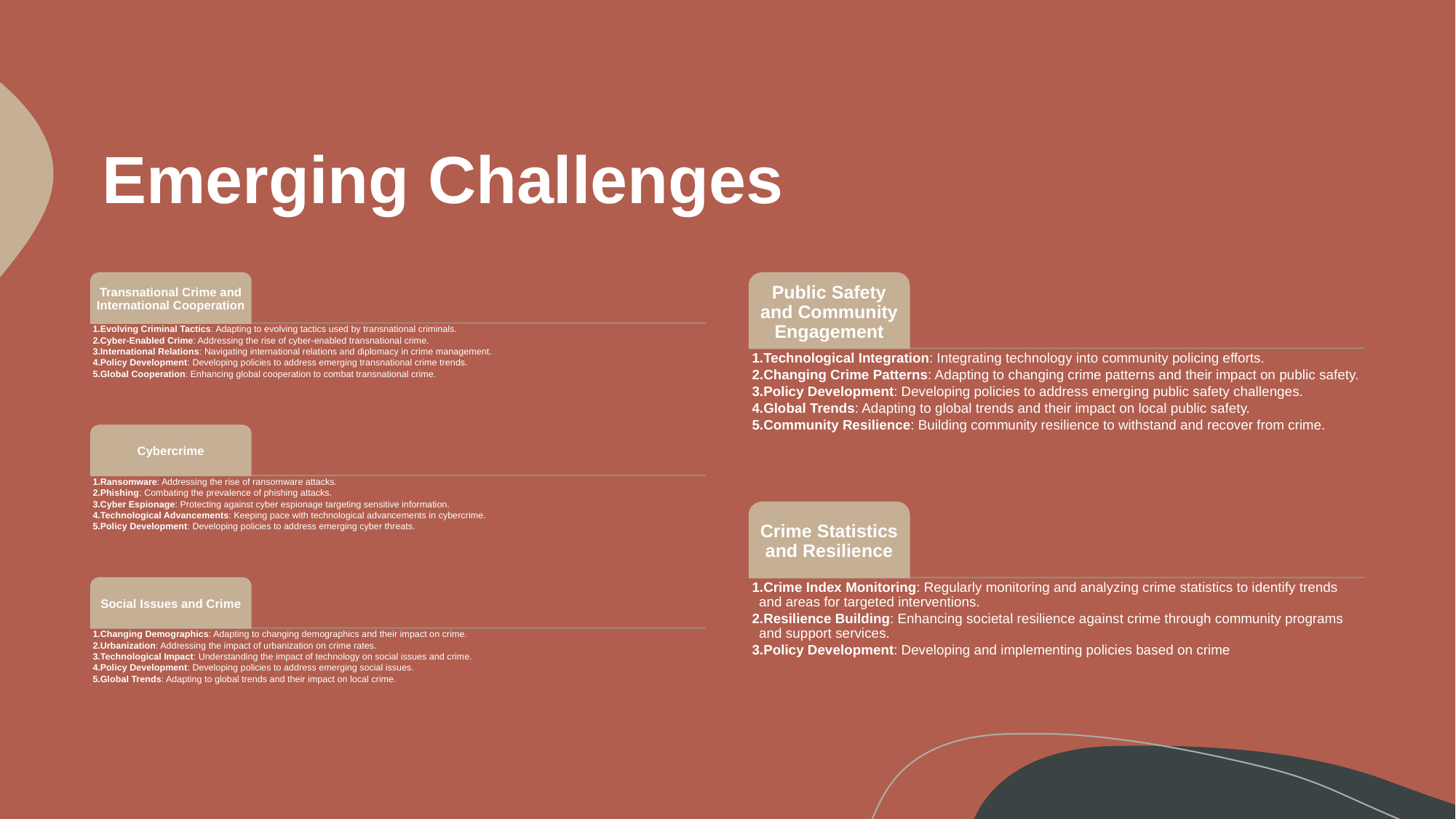

# Emerging Challenges

Transnational Crime and International Cooperation
Evolving Criminal Tactics: Adapting to evolving tactics used by transnational criminals.
Cyber-Enabled Crime: Addressing the rise of cyber-enabled transnational crime.
International Relations: Navigating international relations and diplomacy in crime management.
Policy Development: Developing policies to address emerging transnational crime trends.
Global Cooperation: Enhancing global cooperation to combat transnational crime.

Cybercrime
Ransomware: Addressing the rise of ransomware attacks.
Phishing: Combating the prevalence of phishing attacks.
Cyber Espionage: Protecting against cyber espionage targeting sensitive information.
Technological Advancements: Keeping pace with technological advancements in cybercrime.
Policy Development: Developing policies to address emerging cyber threats.

Social Issues and Crime
Changing Demographics: Adapting to changing demographics and their impact on crime.
Urbanization: Addressing the impact of urbanization on crime rates.
Technological Impact: Understanding the impact of technology on social issues and crime.
Policy Development: Developing policies to address emerging social issues.
Global Trends: Adapting to global trends and their impact on local crime.

Public Safety and Community Engagement
Technological Integration: Integrating technology into community policing efforts.
Changing Crime Patterns: Adapting to changing crime patterns and their impact on public safety.
Policy Development: Developing policies to address emerging public safety challenges.
Global Trends: Adapting to global trends and their impact on local public safety.
Community Resilience: Building community resilience to withstand and recover from crime.

Crime Statistics and Resilience
Crime Index Monitoring: Regularly monitoring and analyzing crime statistics to identify trends and areas for targeted interventions.
Resilience Building: Enhancing societal resilience against crime through community programs and support services.
Policy Development: Developing and implementing policies based on crime